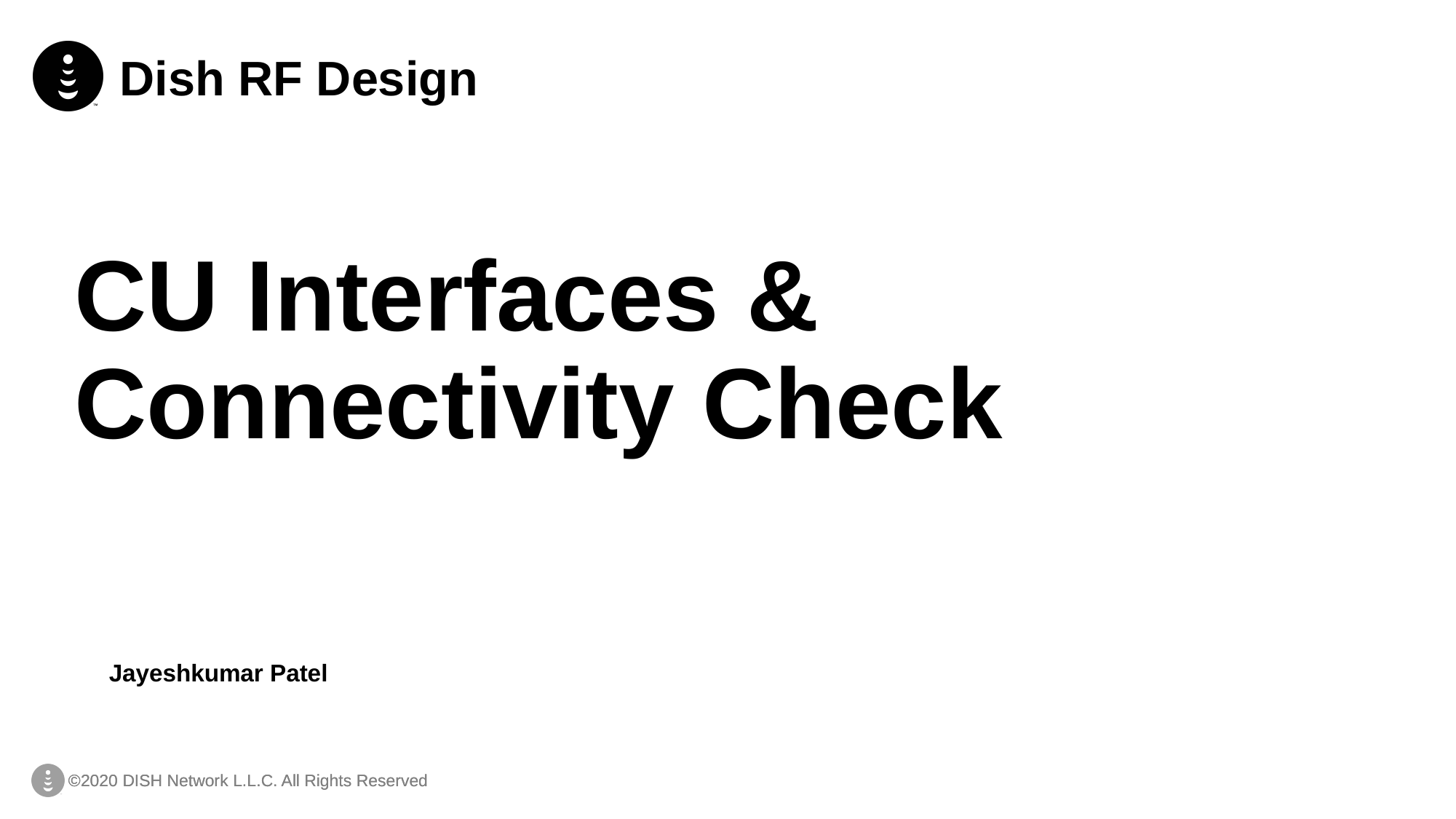

# CU Interfaces & Connectivity Check
Jayeshkumar Patel